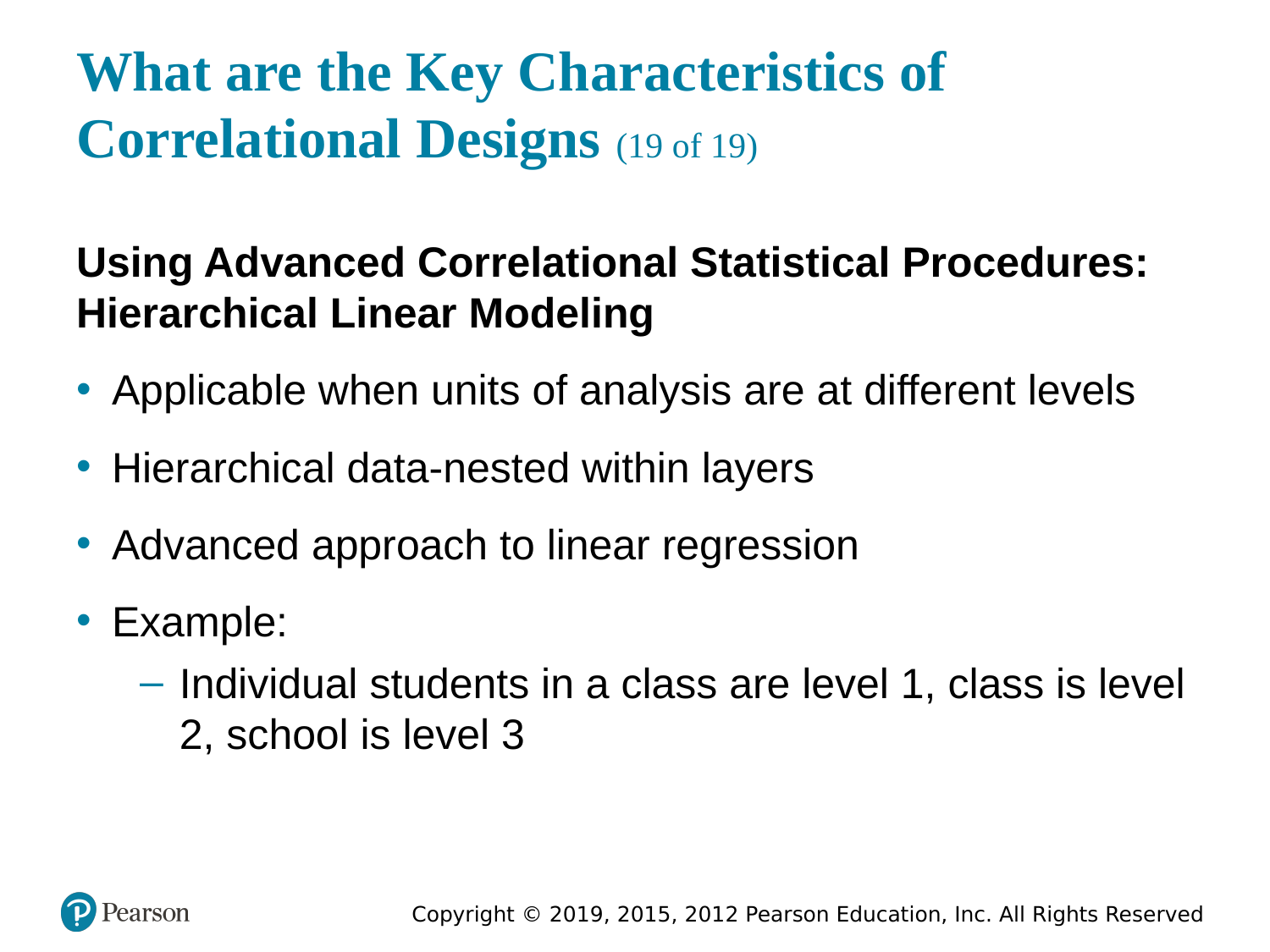

# What are the Key Characteristics of Correlational Designs (19 of 19)
Using Advanced Correlational Statistical Procedures: Hierarchical Linear Modeling
Applicable when units of analysis are at different levels
Hierarchical data-nested within layers
Advanced approach to linear regression
Example:
Individual students in a class are level 1, class is level 2, school is level 3